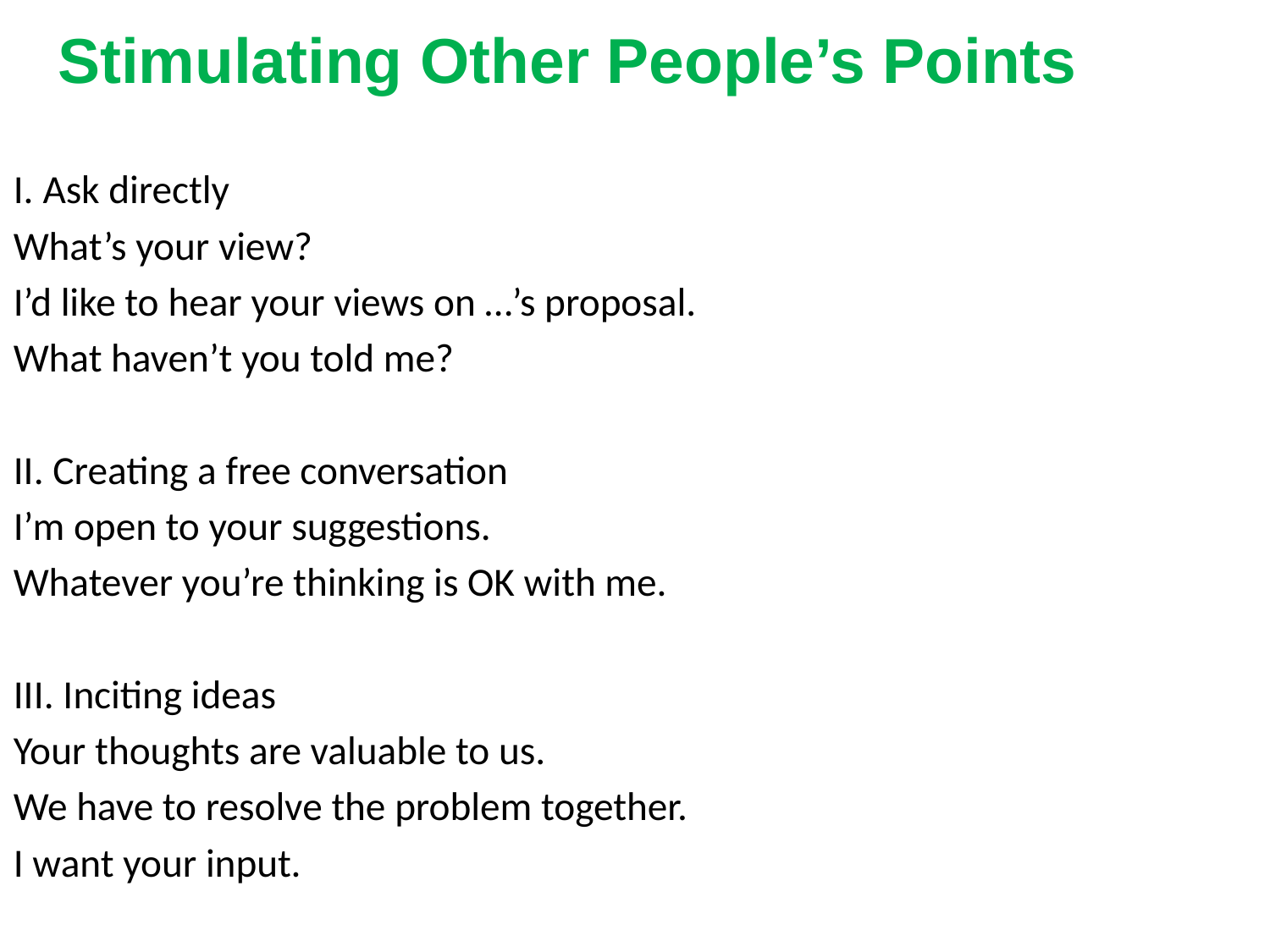

# Stimulating Other People’s Points
I. Ask directly
What’s your view?
I’d like to hear your views on …’s proposal.
What haven’t you told me?

II. Creating a free conversation
I’m open to your suggestions.
Whatever you’re thinking is OK with me.

III. Inciting ideas
Your thoughts are valuable to us.
We have to resolve the problem together.
I want your input.